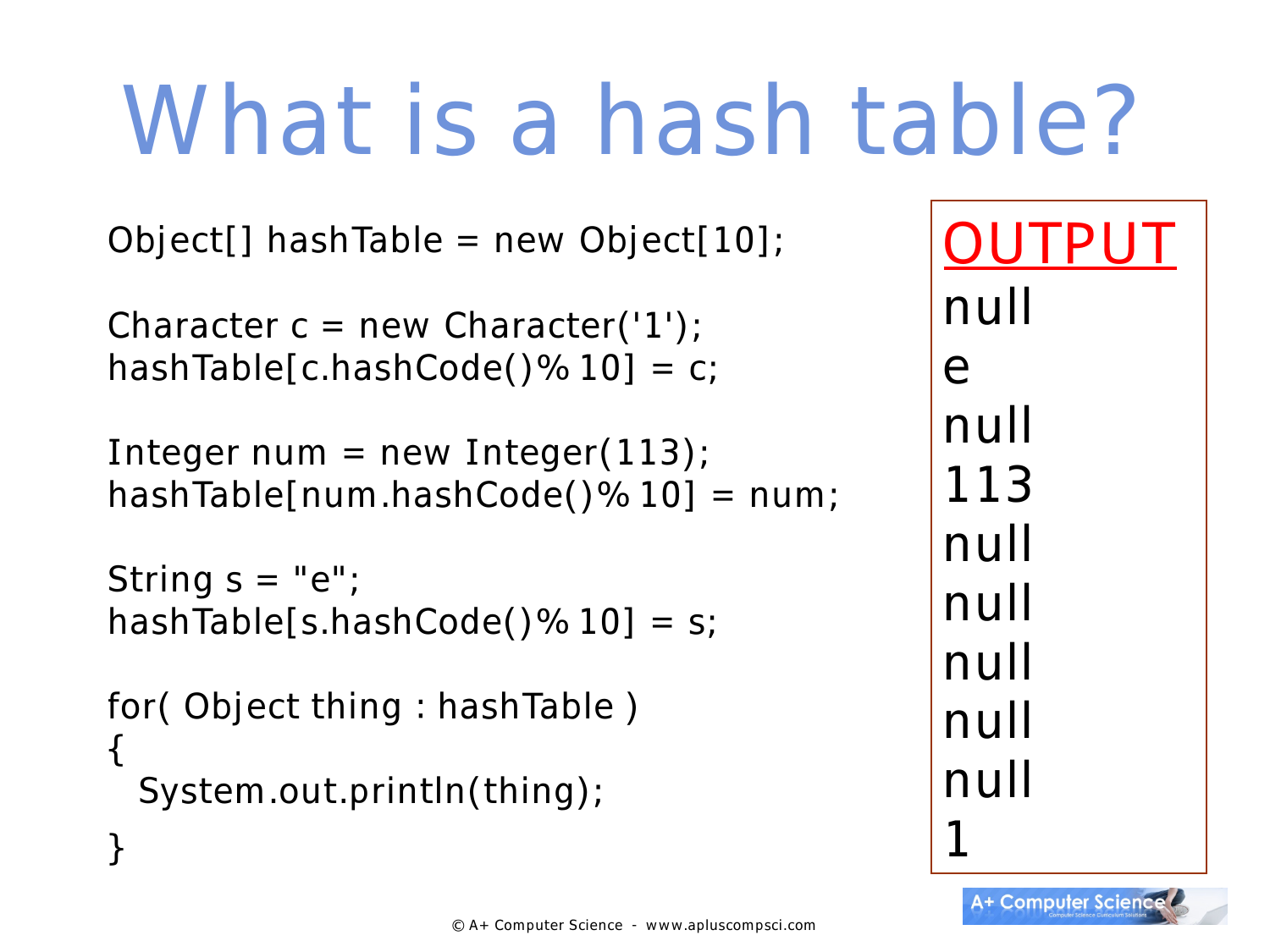

What is a hash table?
OUTPUT
null
e
null
113
null
null
null
null
null
1
Object[] hashTable = new Object[10];

Character c = new Character('1');
hashTable[c.hashCode()%10] = c;

Integer num = new Integer(113);
hashTable[num.hashCode()%10] = num;

String s = "e";
hashTable[s.hashCode()%10] = s;

for( Object thing : hashTable )
{
   System.out.println(thing);
}

© A+ Computer Science  -  www.apluscompsci.com